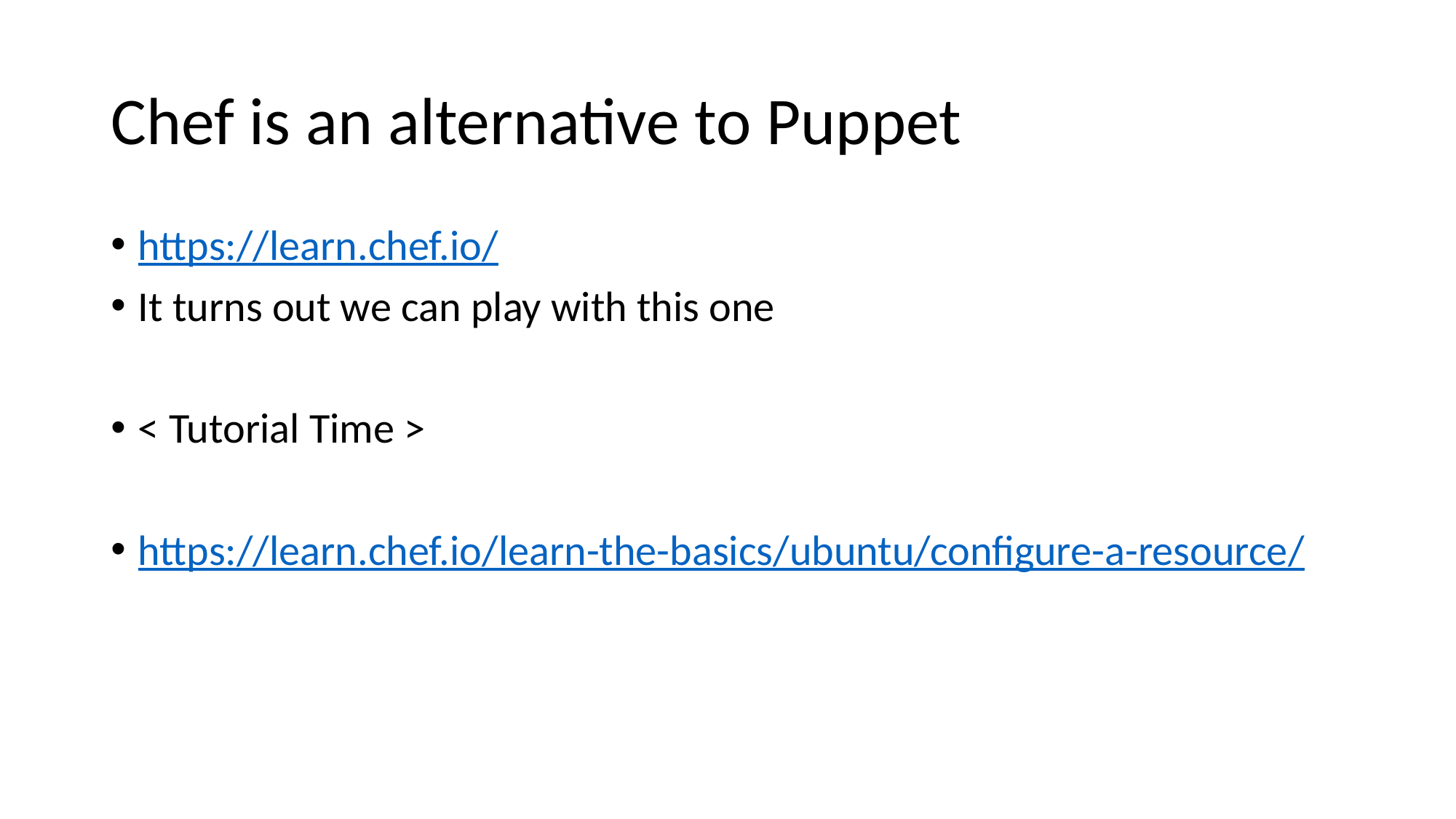

# Chef is an alternative to Puppet
https://learn.chef.io/
It turns out we can play with this one

< Tutorial Time >

https://learn.chef.io/learn-the-basics/ubuntu/configure-a-resource/